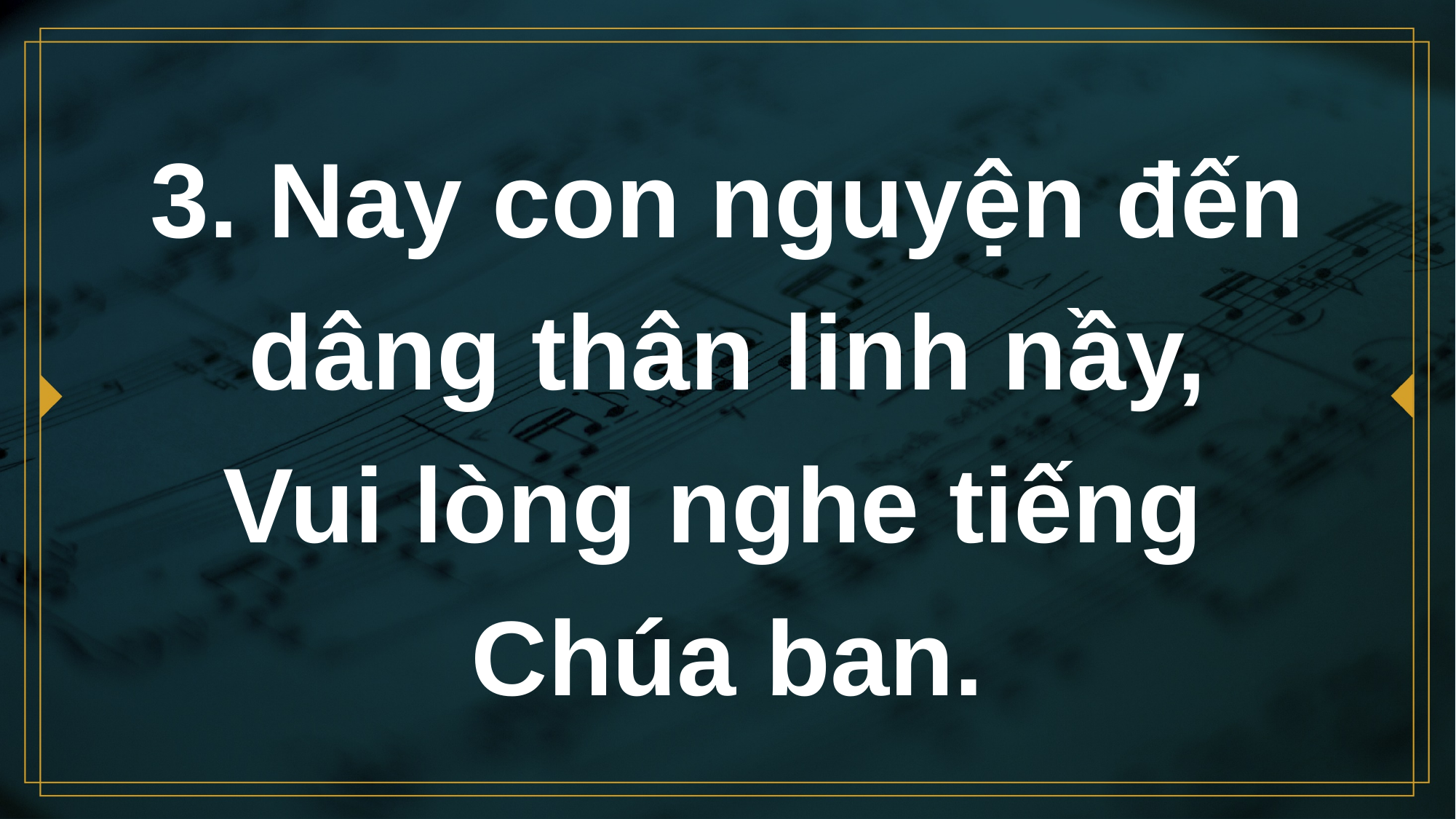

# 3. Nay con nguyện đến dâng thân linh nầy, Vui lòng nghe tiếng Chúa ban.